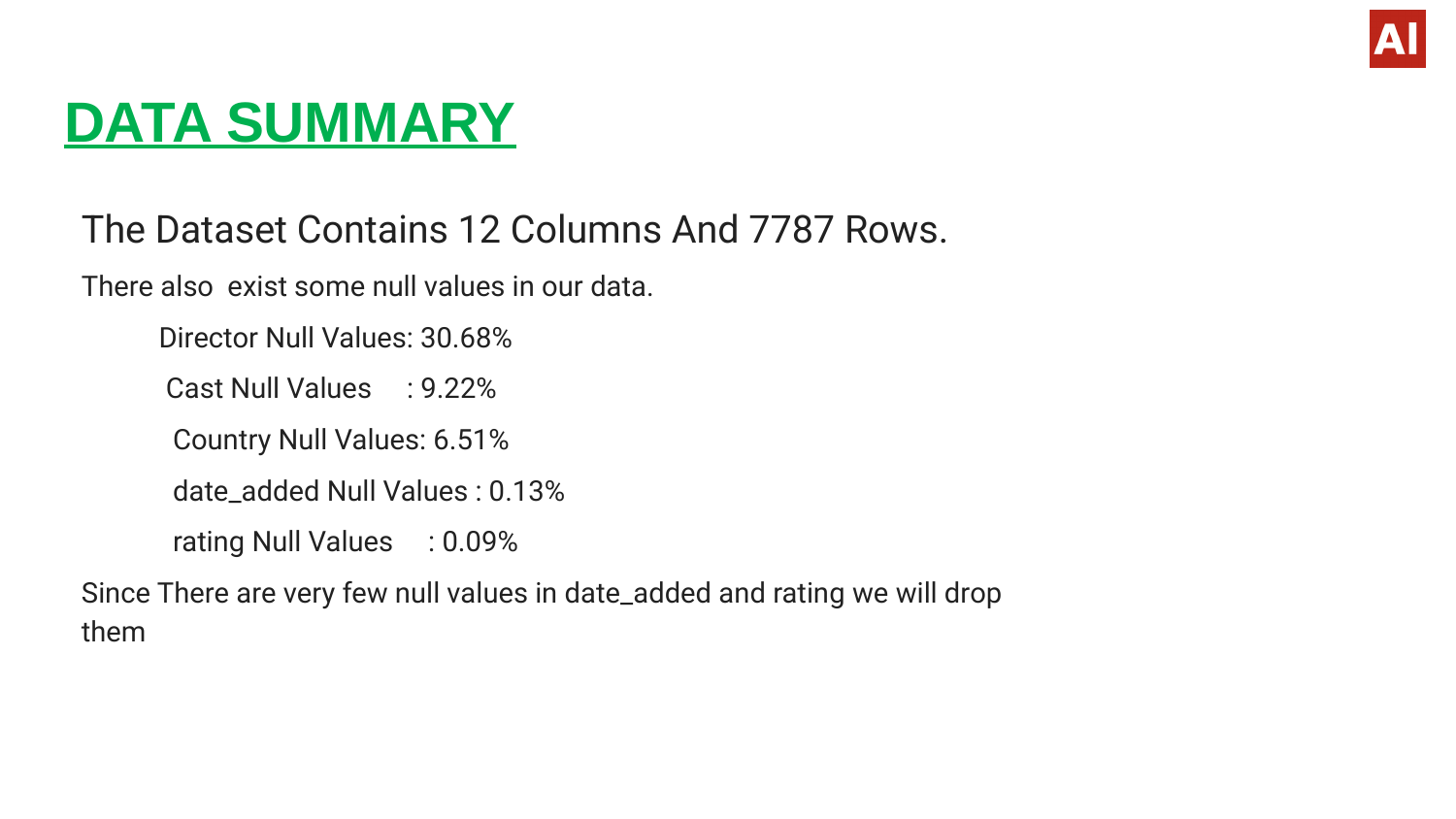

# DATA SUMMARY
The Dataset Contains 12 Columns And 7787 Rows.
There also  exist some null values in our data.
           Director Null Values: 30.68%
            Cast Null Values     : 9.22%
             Country Null Values: 6.51%
             date_added Null Values : 0.13%
             rating Null Values     : 0.09%
Since There are very few null values in date_added and rating we will drop them